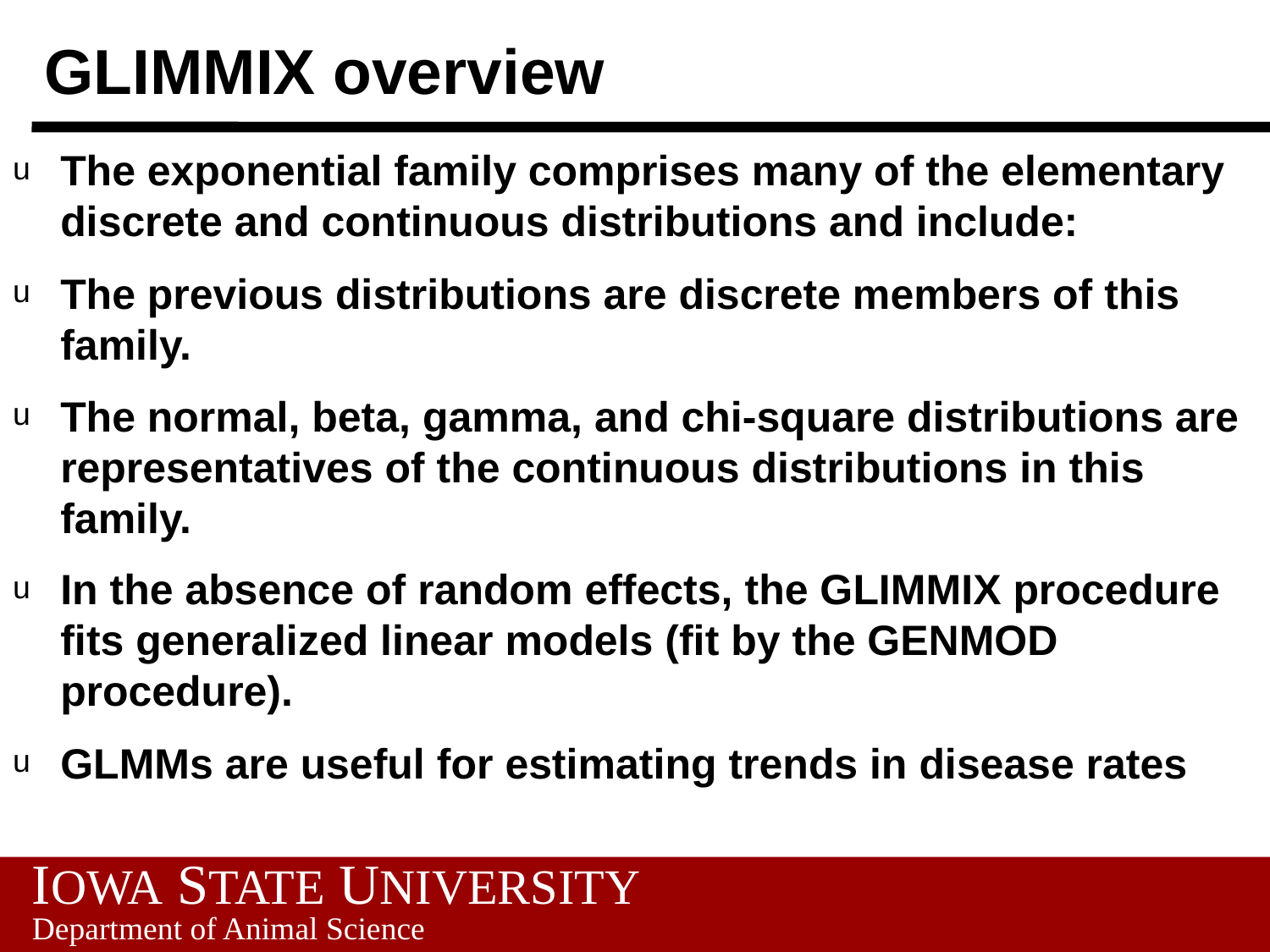

# GLIMMIX overview
The exponential family comprises many of the elementary discrete and continuous distributions and include:
The previous distributions are discrete members of this family.
The normal, beta, gamma, and chi-square distributions are representatives of the continuous distributions in this family.
In the absence of random effects, the GLIMMIX procedure fits generalized linear models (fit by the GENMOD procedure).
GLMMs are useful for estimating trends in disease rates